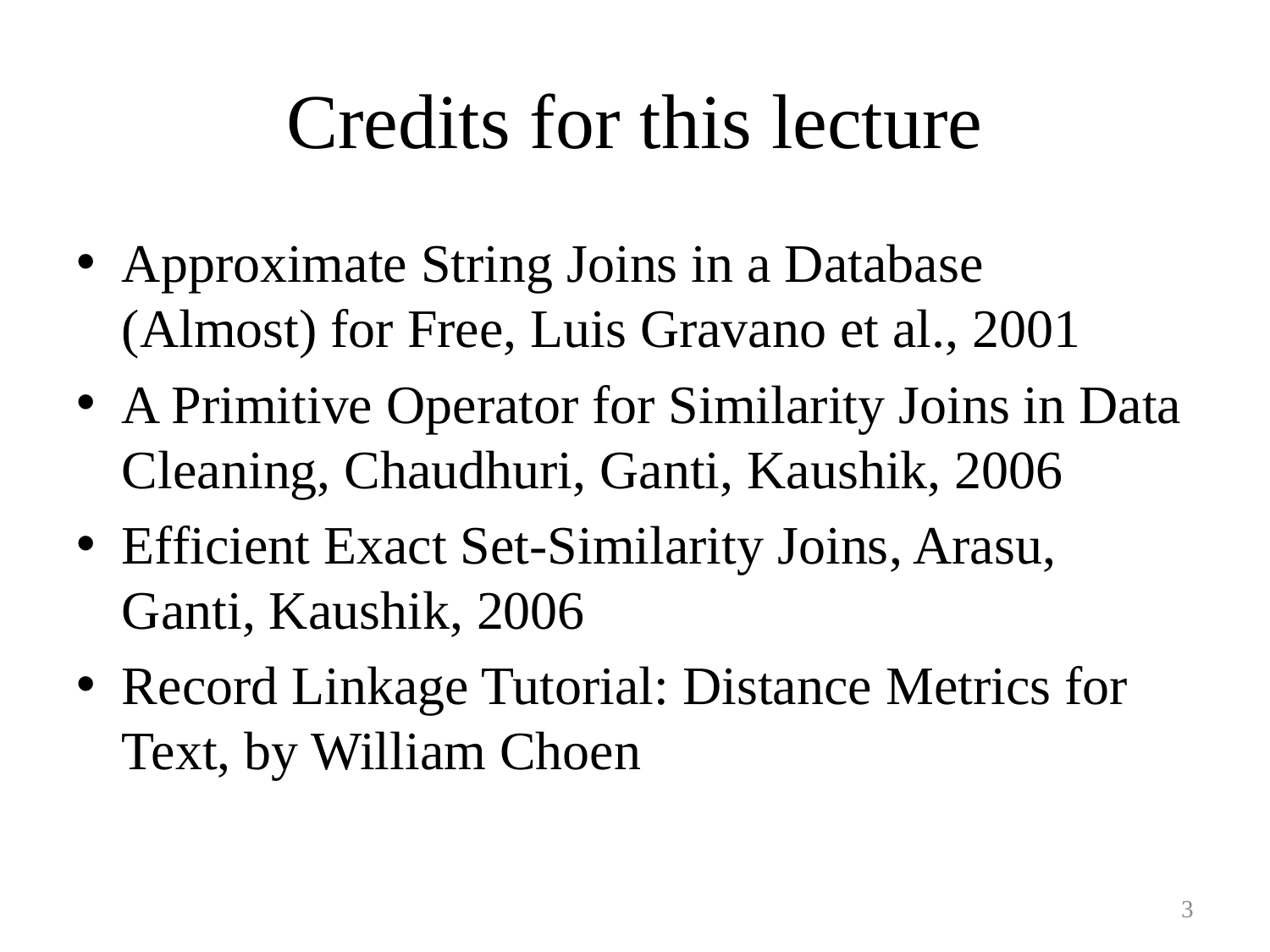

# Credits for this lecture
Approximate String Joins in a Database (Almost) for Free, Luis Gravano et al., 2001
A Primitive Operator for Similarity Joins in Data Cleaning, Chaudhuri, Ganti, Kaushik, 2006
Efficient Exact Set-Similarity Joins, Arasu, Ganti, Kaushik, 2006
Record Linkage Tutorial: Distance Metrics for Text, by William Choen

3